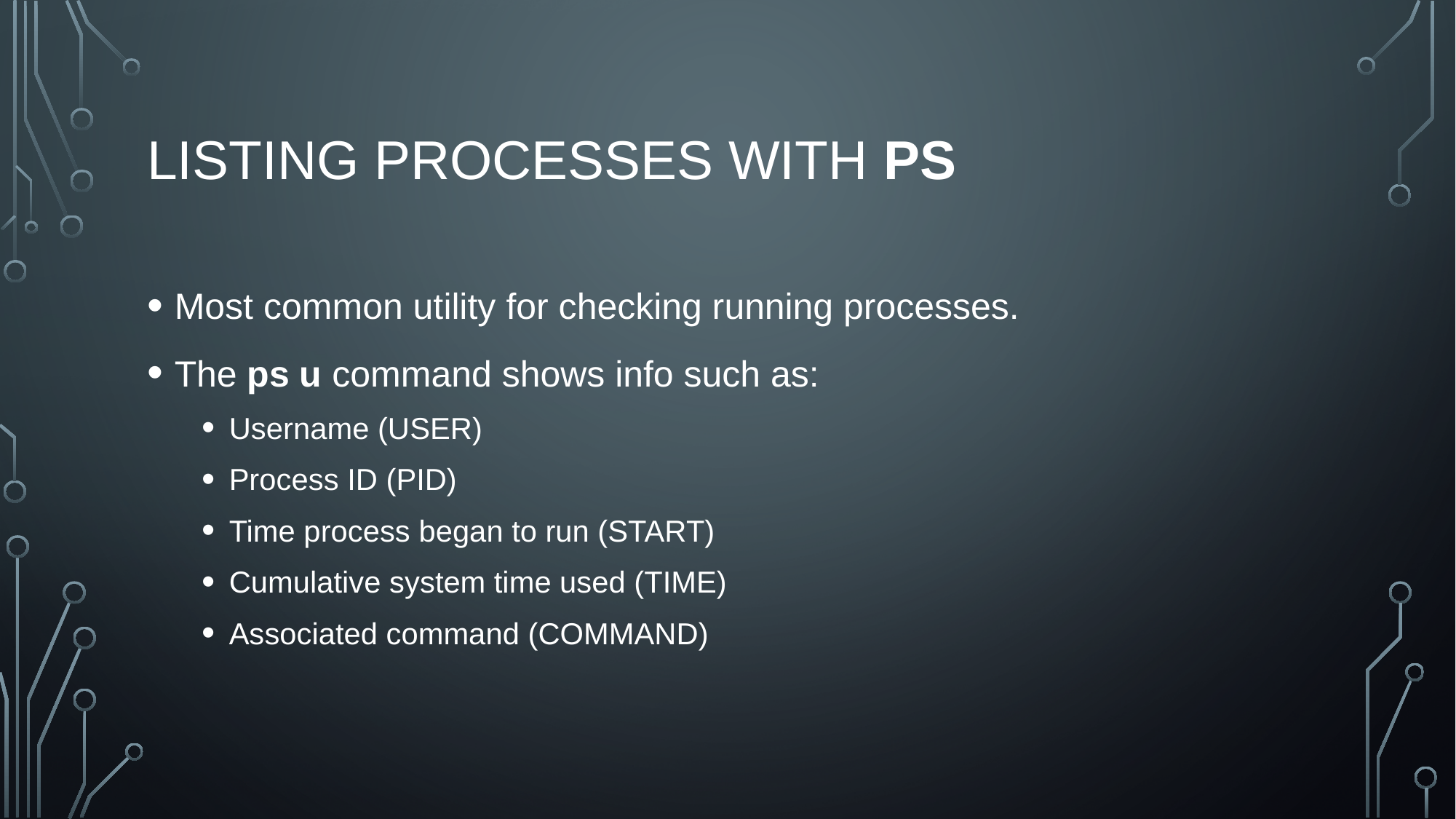

# Listing Processes with ps
Most common utility for checking running processes.
The ps u command shows info such as:
Username (USER)
Process ID (PID)
Time process began to run (START)
Cumulative system time used (TIME)
Associated command (COMMAND)